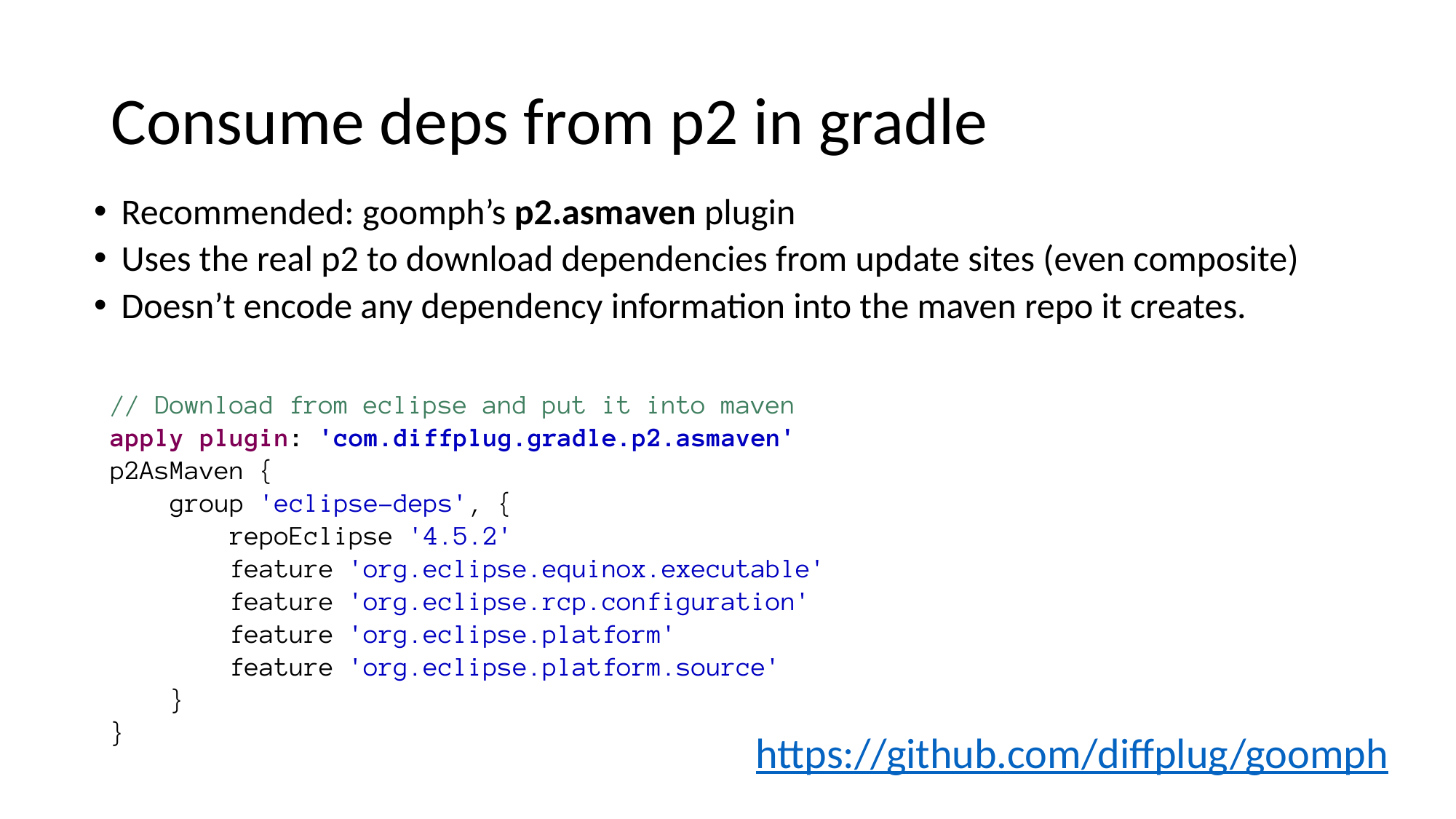

# Consume deps from p2 in gradle
Recommended: goomph’s p2.asmaven plugin
Uses the real p2 to download dependencies from update sites (even composite)
Doesn’t encode any dependency information into the maven repo it creates.
// Download from eclipse and put it into maven
apply plugin: 'com.diffplug.gradle.p2.asmaven'
p2AsMaven {
    group 'eclipse-deps', {
        repoEclipse '4.5.2'
        feature 'org.eclipse.equinox.executable'
        feature 'org.eclipse.rcp.configuration'
        feature 'org.eclipse.platform'
        feature 'org.eclipse.platform.source'
    }
}
https://github.com/diffplug/goomph